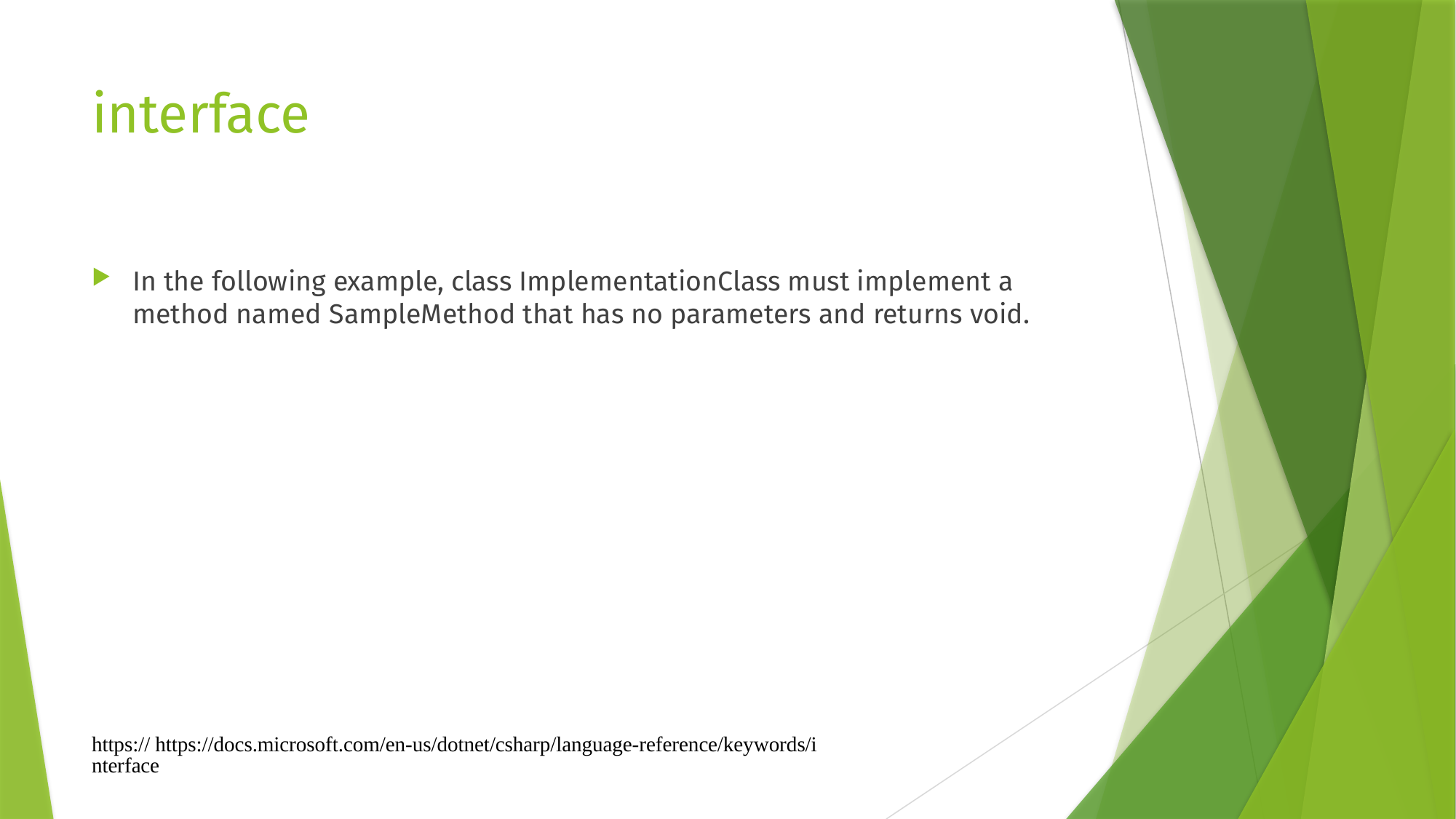

# interface
In the following example, class ImplementationClass must implement a method named SampleMethod that has no parameters and returns void.

https:// https://docs.microsoft.com/en-us/dotnet/csharp/language-reference/keywords/interface